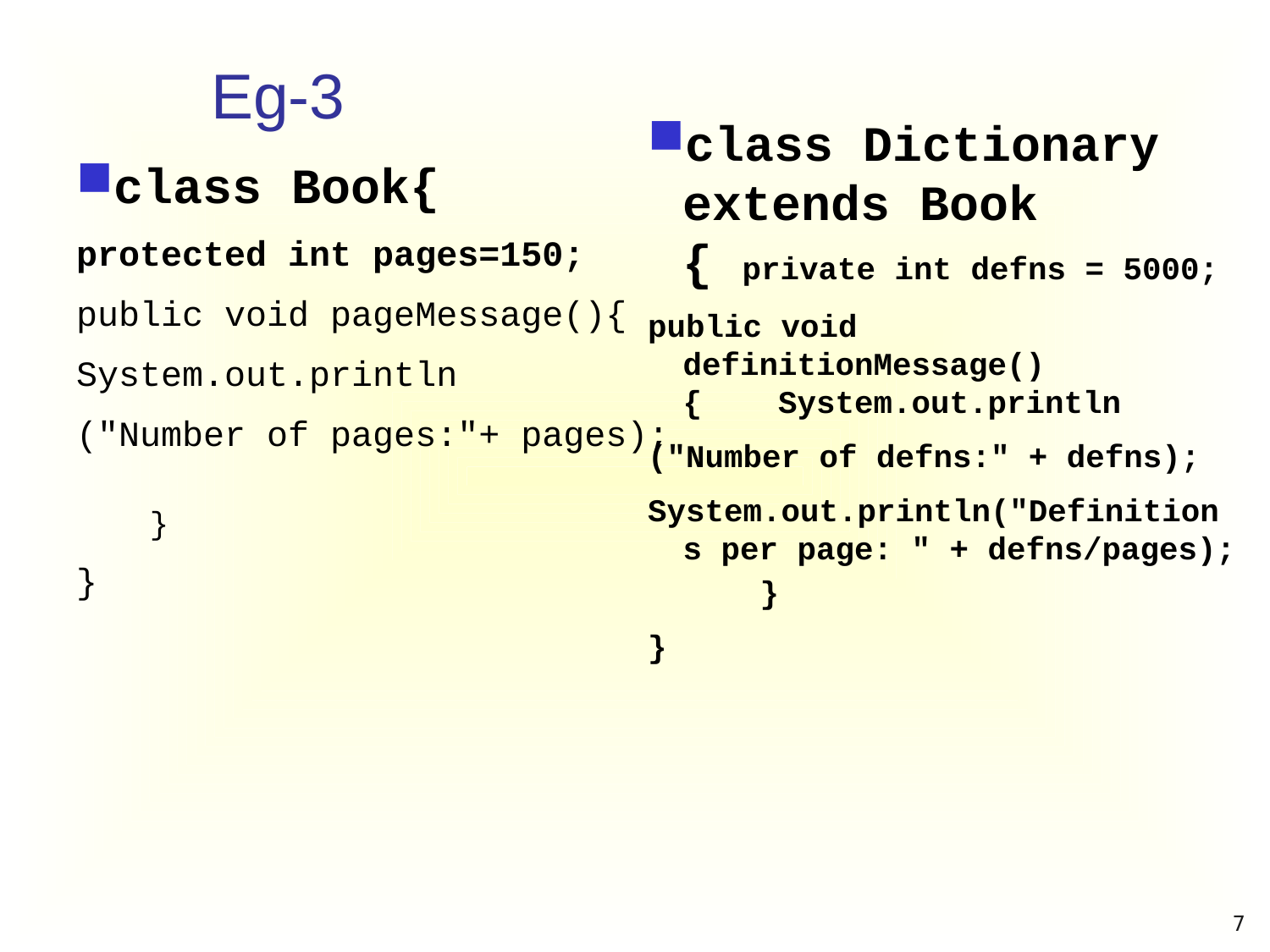

# Eg-3
class Dictionary extends Book { private int defns = 5000;
public void definitionMessage() {    System.out.println
("Number of defns:" + defns);
System.out.println("Definitions per page: " + defns/pages);
  }
}

class Book{
protected int pages=150;
public void pageMessage(){
System.out.println
("Number of pages:"+ pages);
  }
}

7